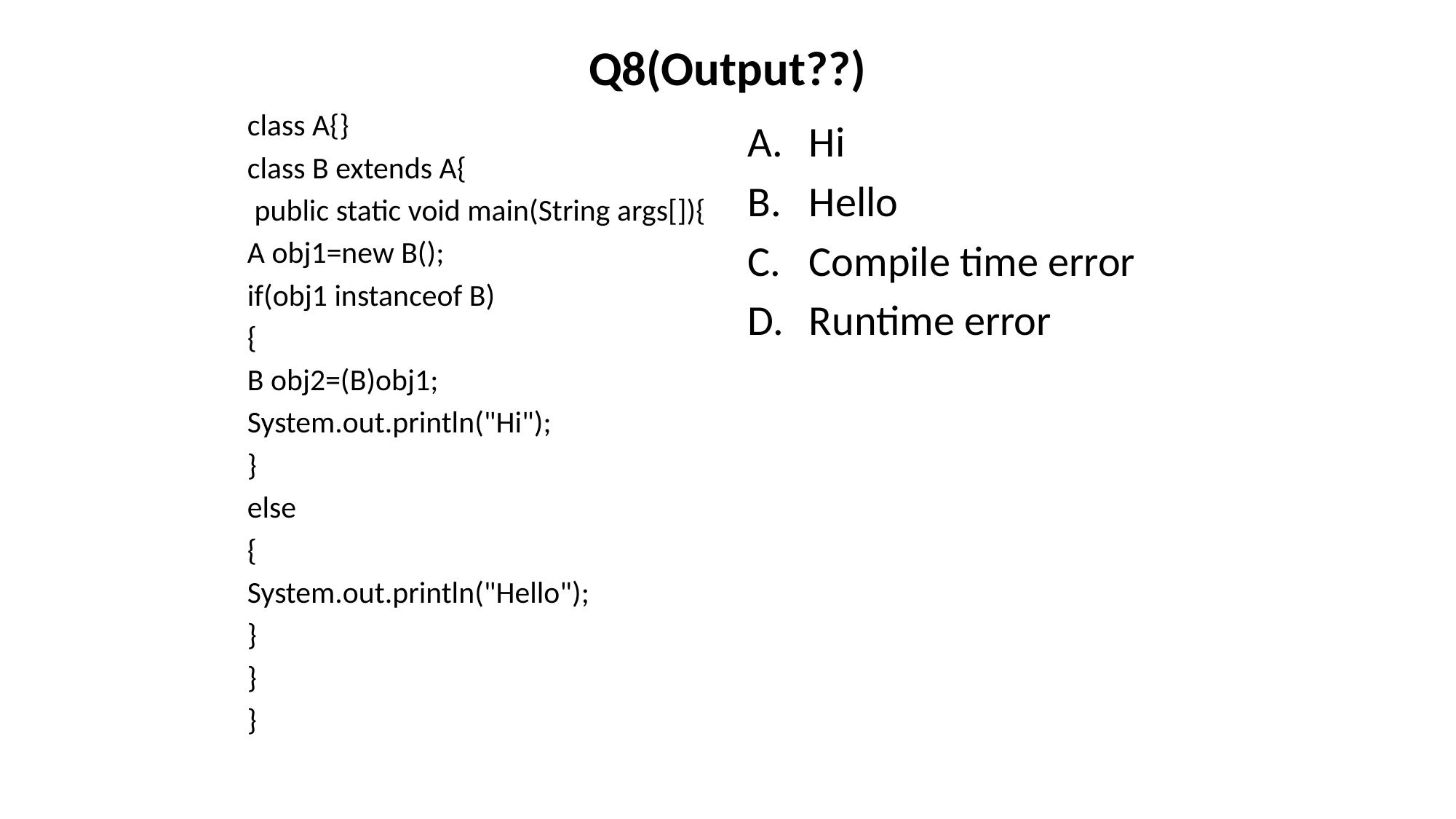

# Q8(Output??)
class A{}
class B extends A{
 public static void main(String args[]){
A obj1=new B();
if(obj1 instanceof B)
{
B obj2=(B)obj1;
System.out.println("Hi");
}
else
{
System.out.println("Hello");
}
}
}
Hi
Hello
Compile time error
Runtime error